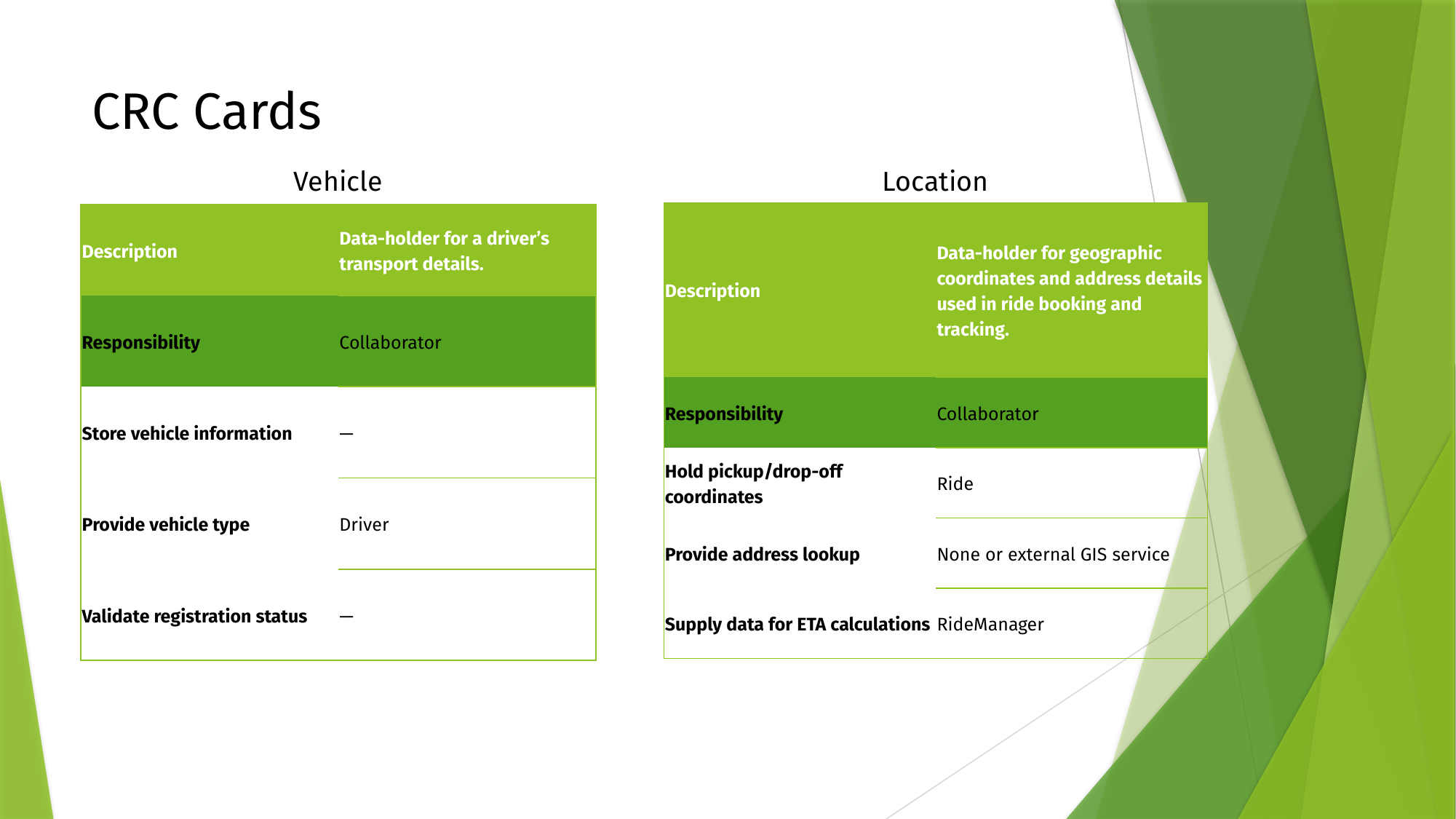

# CRC Cards
Vehicle
Location
| Description | Data-holder for geographic coordinates and address details used in ride booking and tracking. |
| --- | --- |
| Responsibility | Collaborator |
| Hold pickup/drop-off coordinates | Ride |
| Provide address lookup | None or external GIS service |
| Supply data for ETA calculations | RideManager |
| Description | Data-holder for a driver’s transport details. |
| --- | --- |
| Responsibility | Collaborator |
| Store vehicle information | — |
| Provide vehicle type | Driver |
| Validate registration status | — |